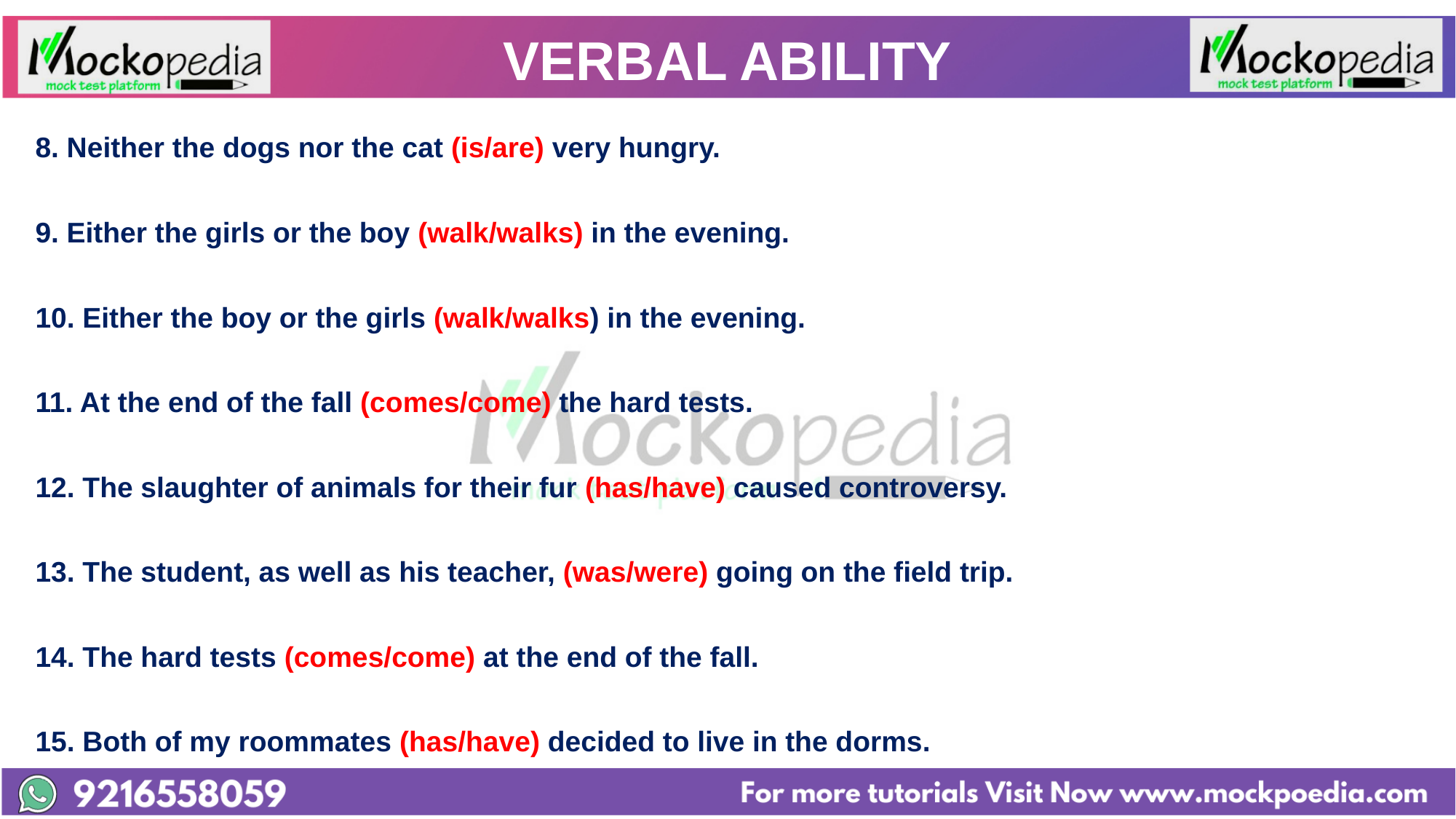

# VERBAL ABILITY
8. Neither the dogs nor the cat (is/are) very hungry.

9. Either the girls or the boy (walk/walks) in the evening.

10. Either the boy or the girls (walk/walks) in the evening.

11. At the end of the fall (comes/come) the hard tests.

12. The slaughter of animals for their fur (has/have) caused controversy.

13. The student, as well as his teacher, (was/were) going on the field trip.

14. The hard tests (comes/come) at the end of the fall.

15. Both of my roommates (has/have) decided to live in the dorms.